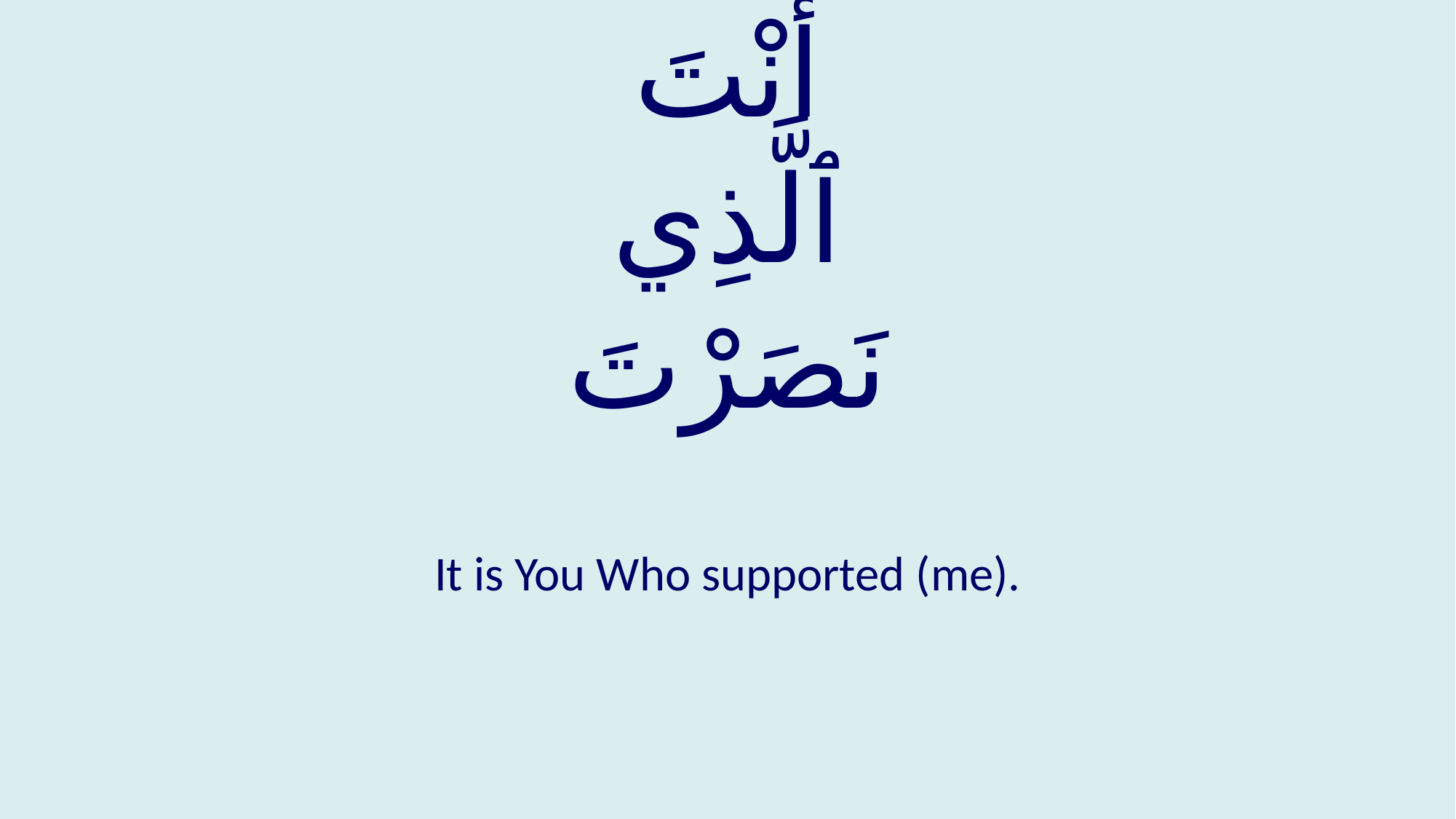

# أنْتَ ٱلَّذِي نَصَرْتَ
It is You Who supported (me).